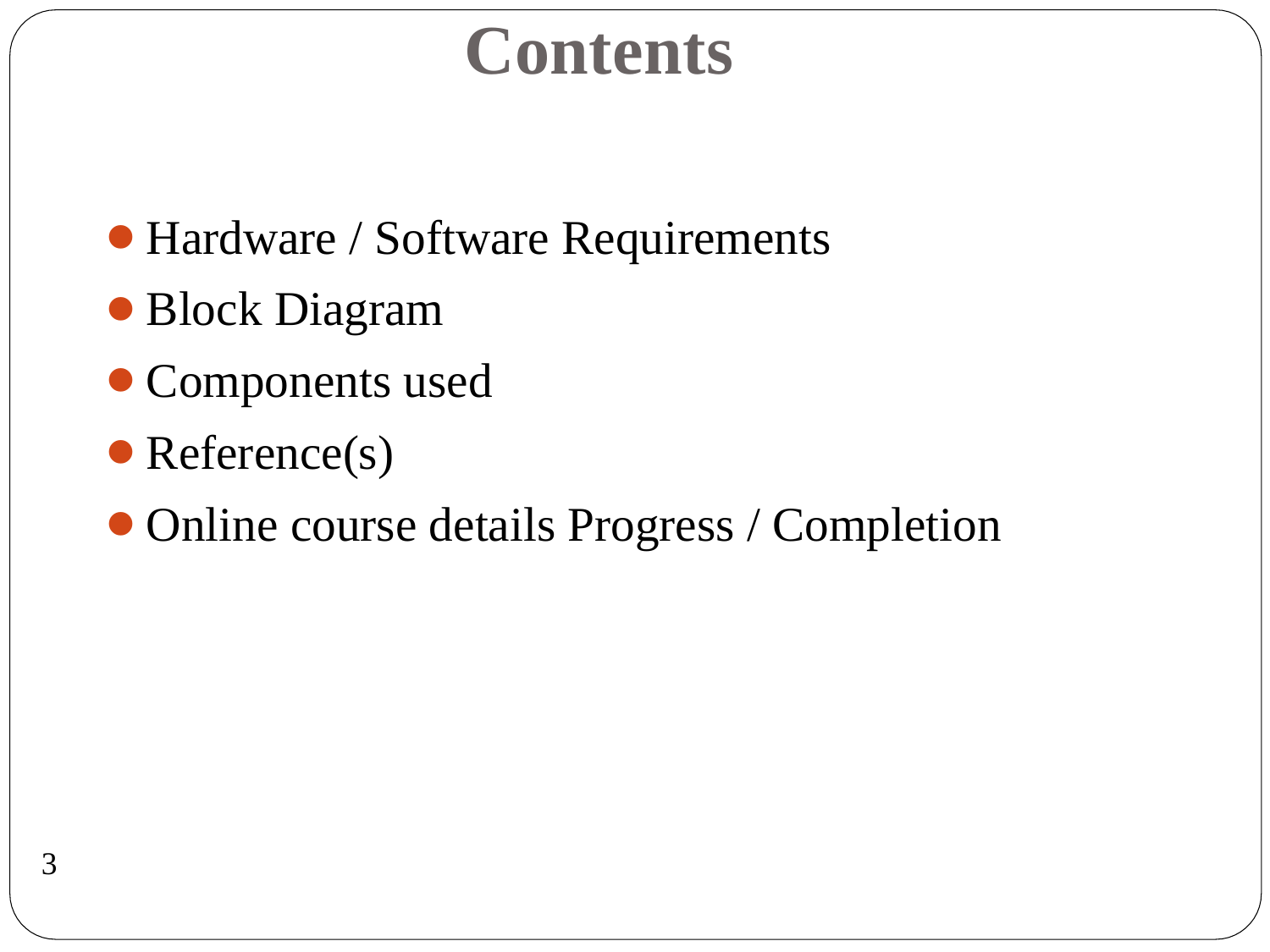

# Contents

Hardware / Software Requirements
Block Diagram
Components used
Reference(s)
Online course details Progress / Completion